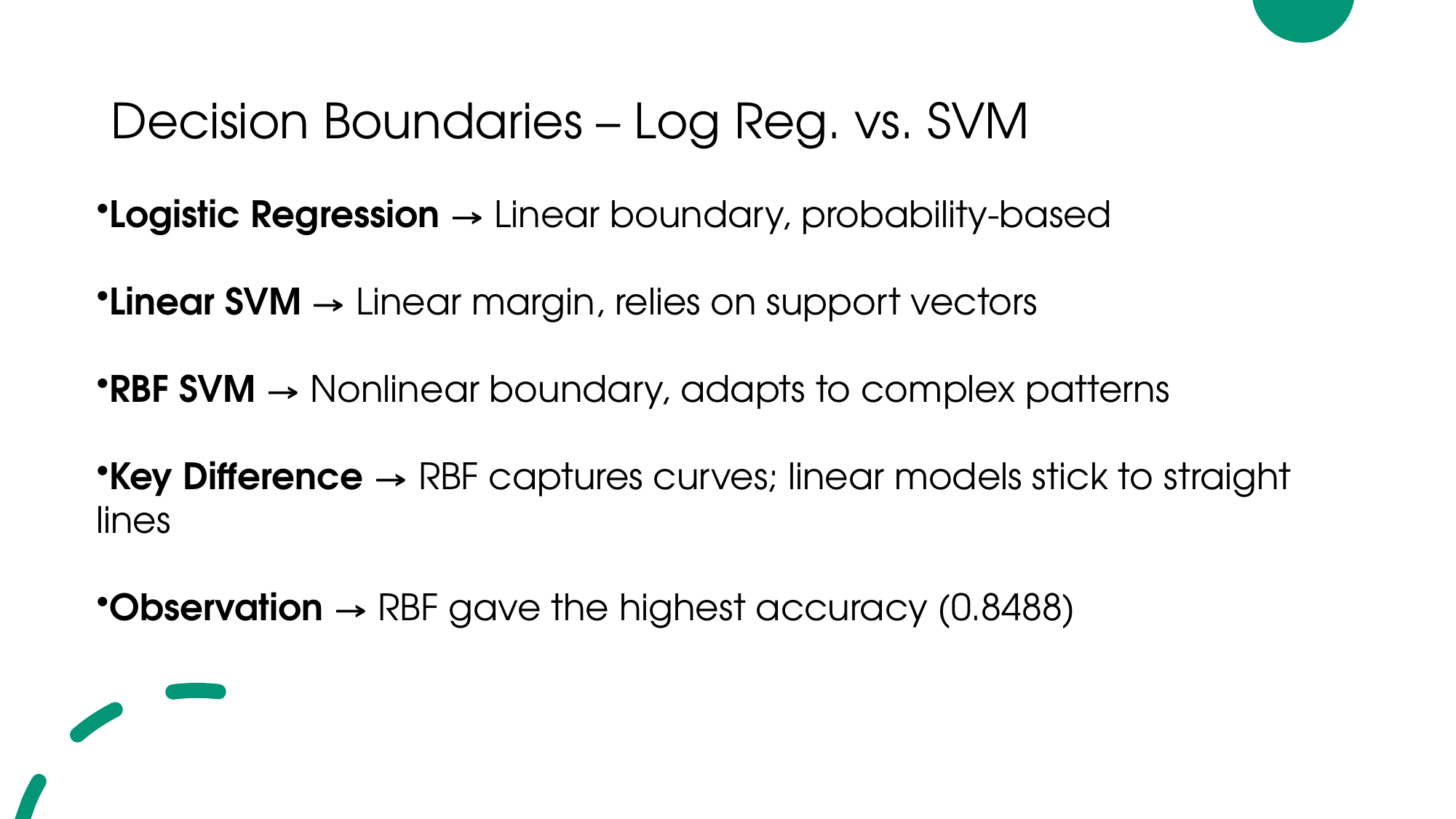

# Decision Boundaries – Log Reg. vs. SVM
Logistic Regression → Linear boundary, probability-based

Linear SVM → Linear margin, relies on support vectors

RBF SVM → Nonlinear boundary, adapts to complex patterns

Key Difference → RBF captures curves; linear models stick to straight lines

Observation → RBF gave the highest accuracy (0.8488)